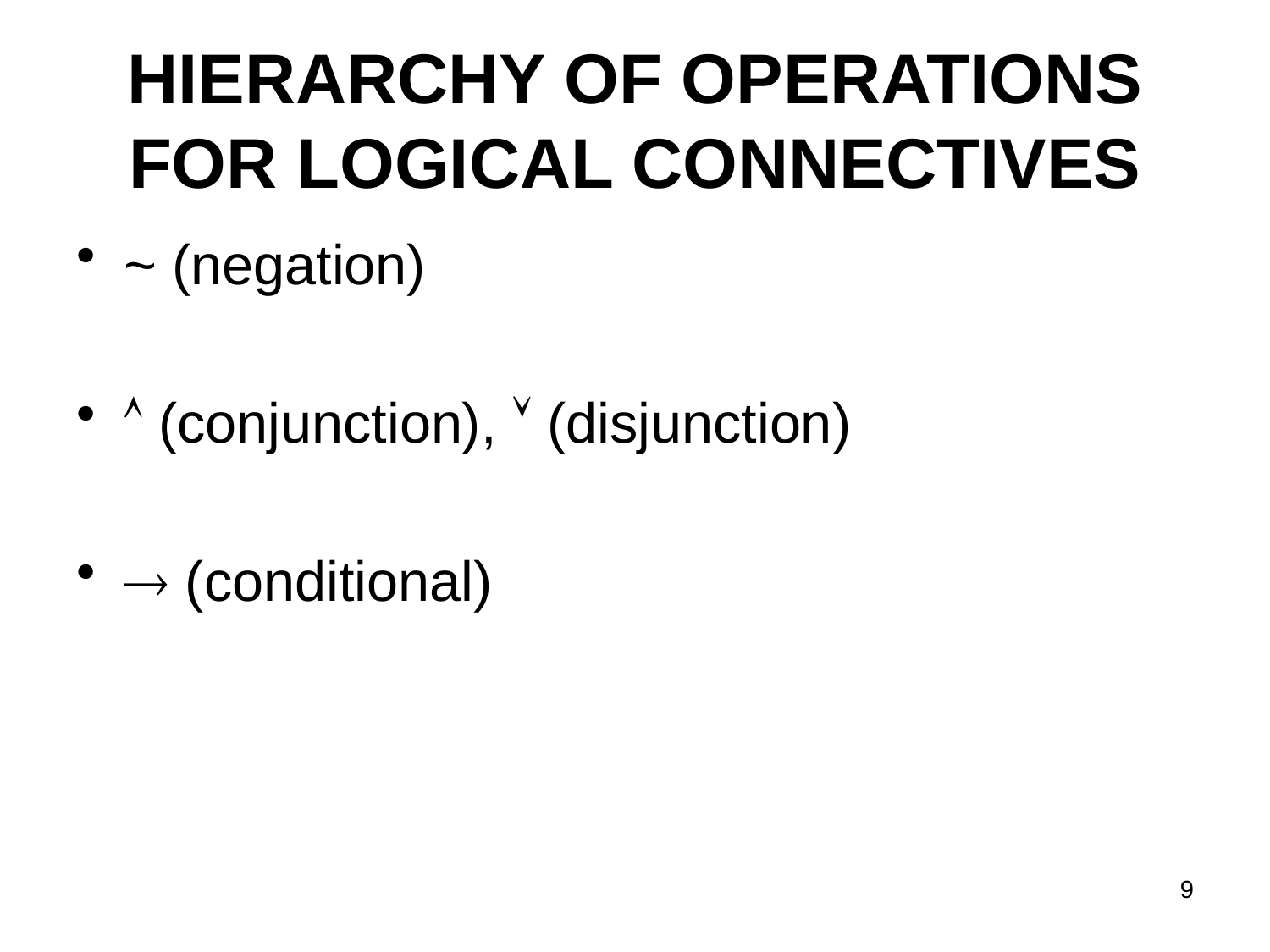

# HIERARCHY OF OPERATIONS FOR LOGICAL CONNECTIVES
~ (negation)

∧ (conjunction), ∨ (disjunction)

→ (conditional)
9